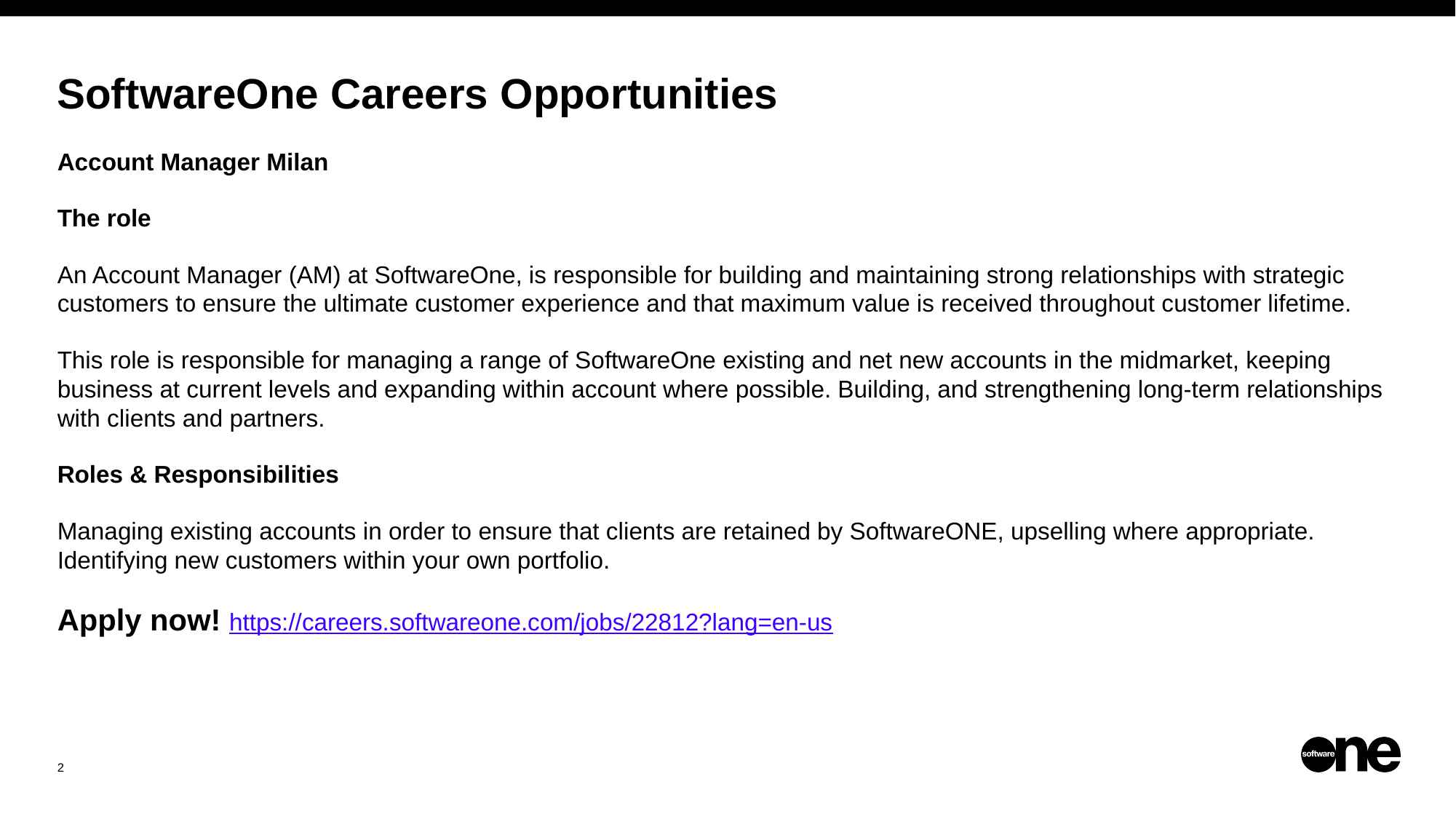

# SoftwareOne Careers Opportunities
Account Manager Milan
The role
An Account Manager (AM) at SoftwareOne, is responsible for building and maintaining strong relationships with strategic customers to ensure the ultimate customer experience and that maximum value is received throughout customer lifetime.
This role is responsible for managing a range of SoftwareOne existing and net new accounts in the midmarket, keeping business at current levels and expanding within account where possible. Building, and strengthening long-term relationships with clients and partners.
Roles & Responsibilities
Managing existing accounts in order to ensure that clients are retained by SoftwareONE, upselling where appropriate. Identifying new customers within your own portfolio.
Apply now! https://careers.softwareone.com/jobs/22812?lang=en-us

2